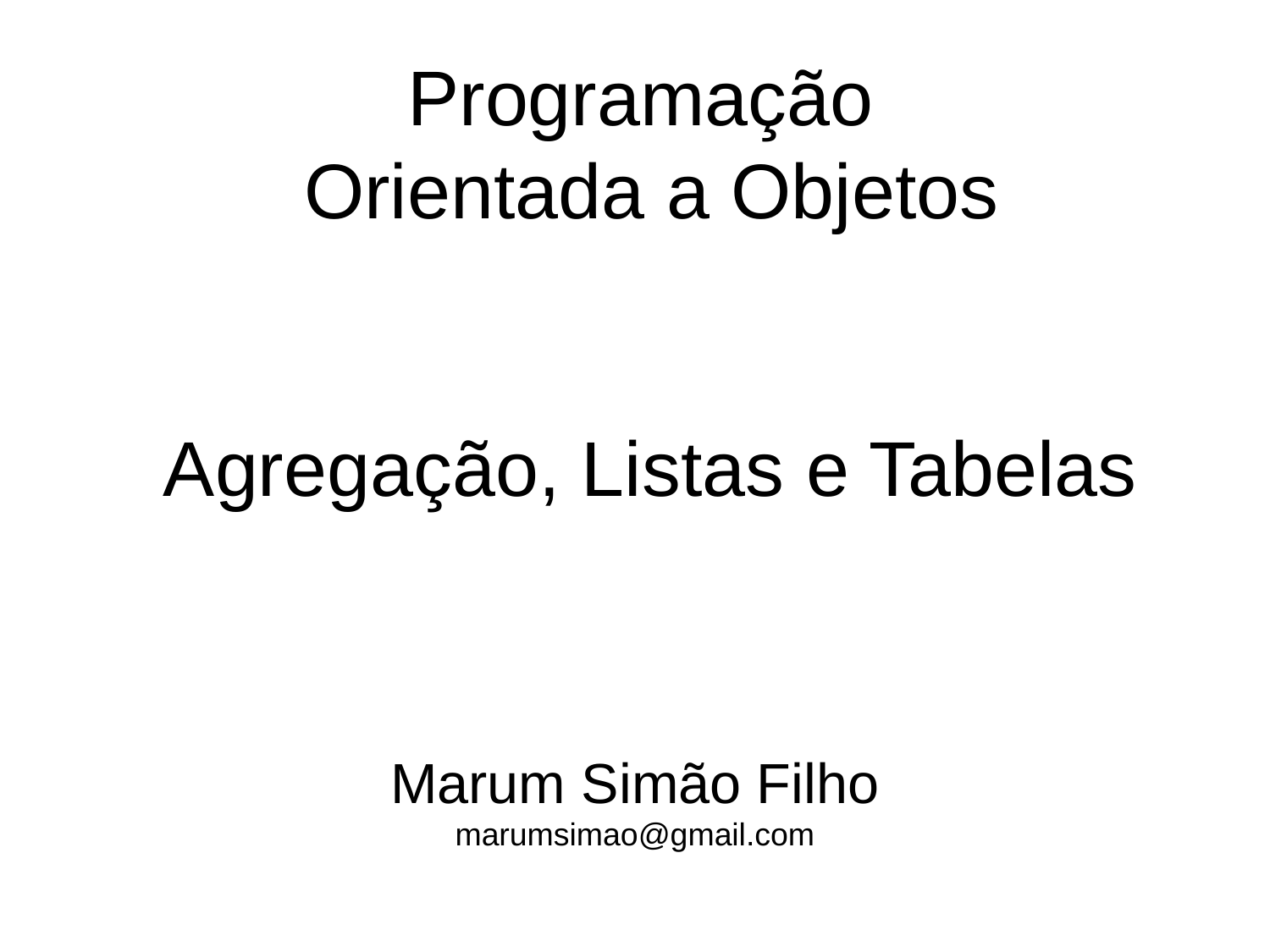

Programação
Orientada a Objetos
Agregação, Listas e Tabelas
Marum Simão Filho
marumsimao@gmail.com